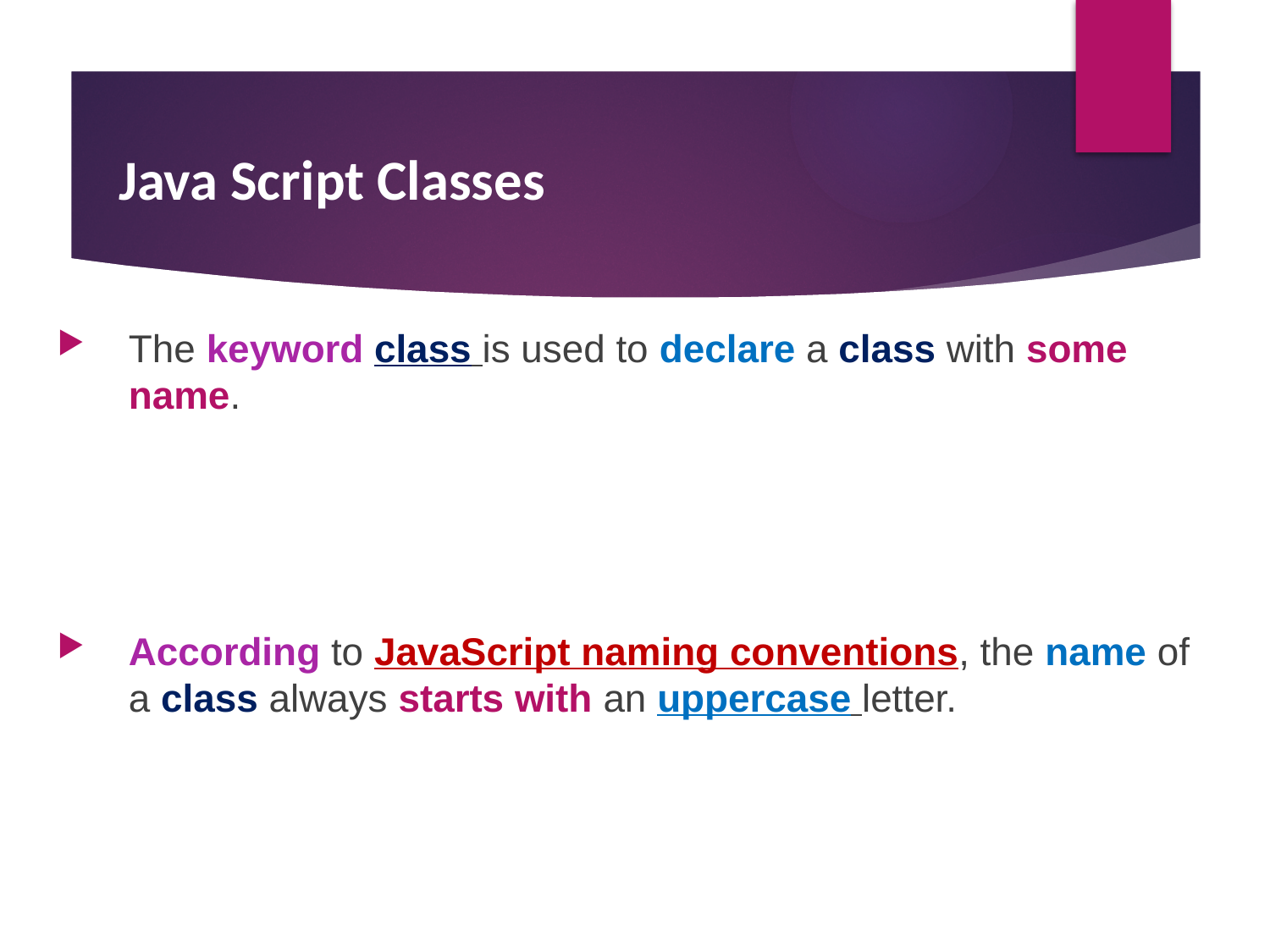

# Java Script Classes
The keyword class is used to declare a class with some name.

According to JavaScript naming conventions, the name of a class always starts with an uppercase letter.